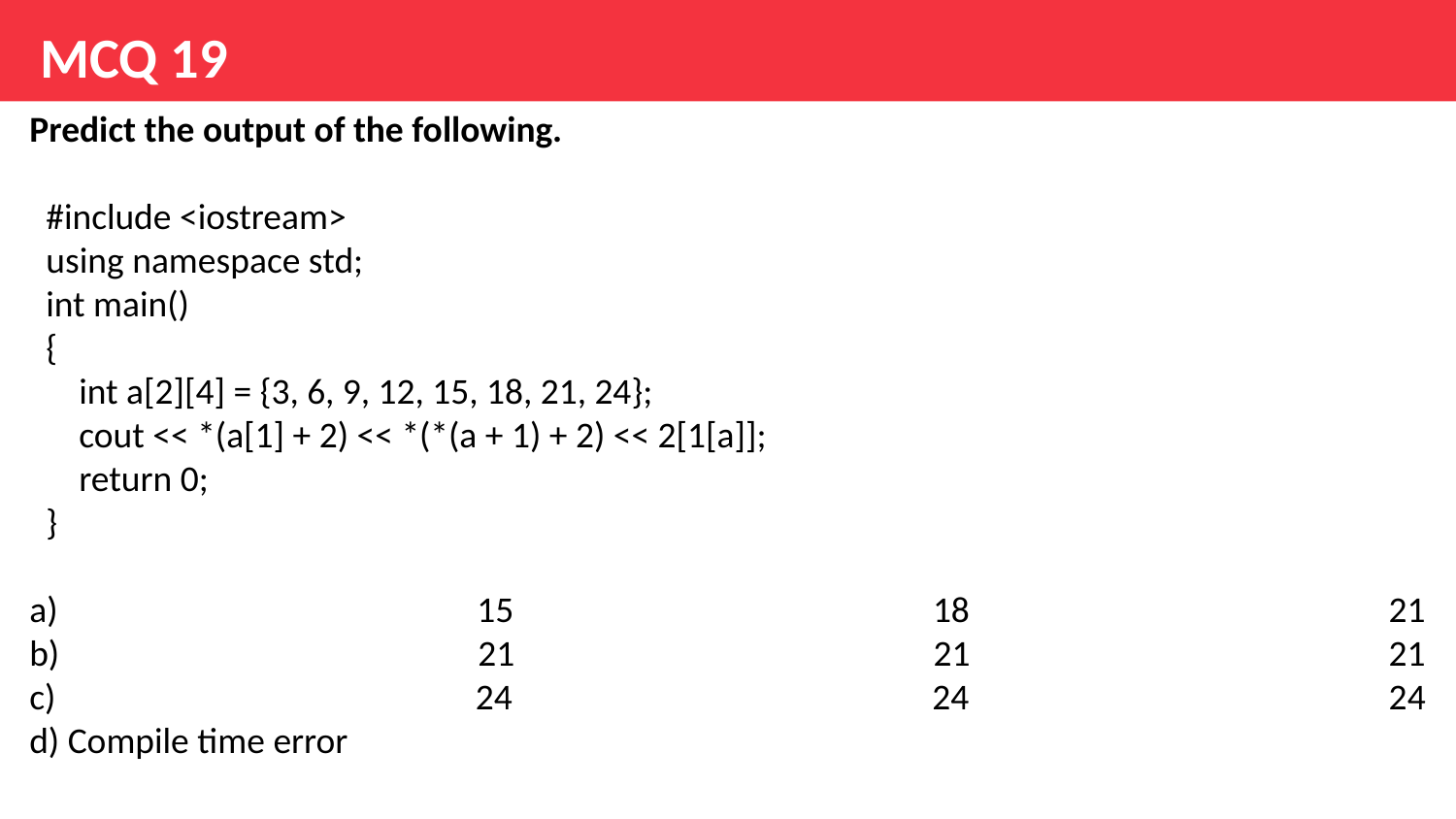

# MCQ 19
Predict the output of the following.

  #include <iostream>
  using namespace std;
  int main()
  {
      int a[2][4] = {3, 6, 9, 12, 15, 18, 21, 24};
      cout << *(a[1] + 2) << *(*(a + 1) + 2) << 2[1[a]];
      return 0;
  }

a) 15 18 21
b) 21 21 21
c) 24 24 24
d) Compile time error